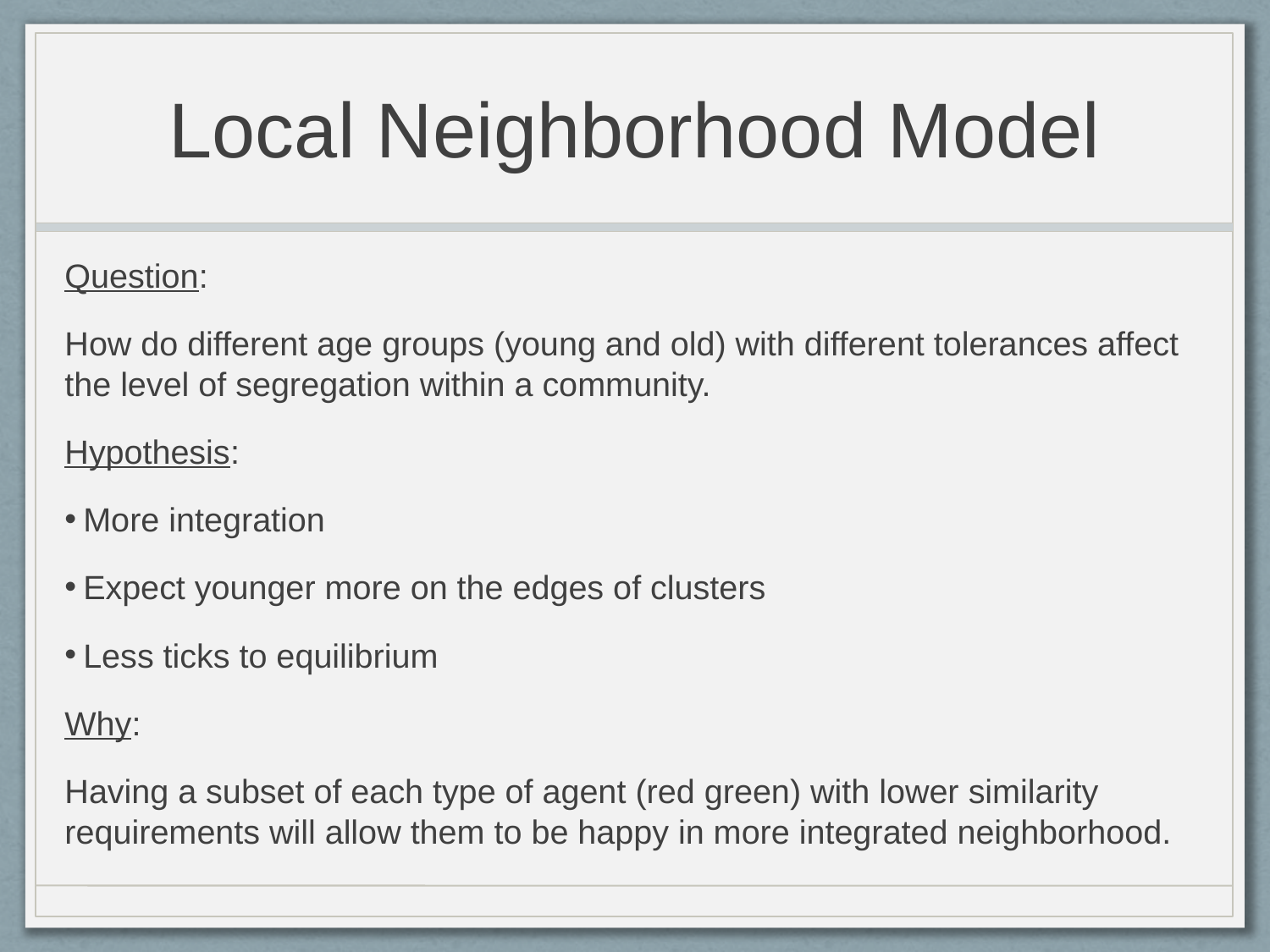

# Local Neighborhood Model
Question:
How do different age groups (young and old) with different tolerances affect the level of segregation within a community.
Hypothesis:
 More integration
 Expect younger more on the edges of clusters
 Less ticks to equilibrium
Why:
Having a subset of each type of agent (red green) with lower similarity requirements will allow them to be happy in more integrated neighborhood.